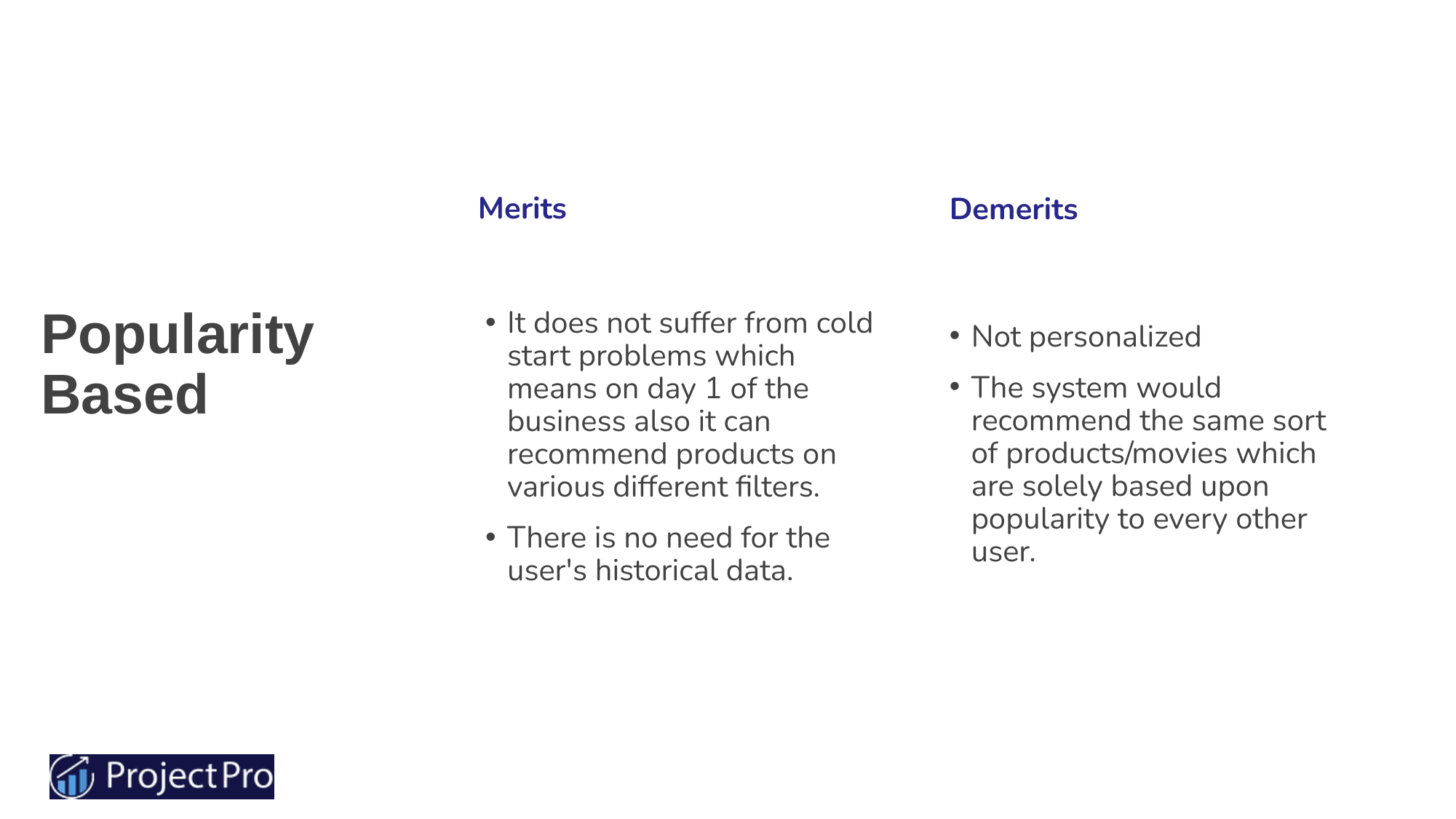

# Popularity Based
Merits
Demerits
Not personalized
The system would recommend the same sort of products/movies which are solely based upon popularity to every other user.

It does not suffer from cold start problems which means on day 1 of the business also it can recommend products on various different filters.
There is no need for the user's historical data.